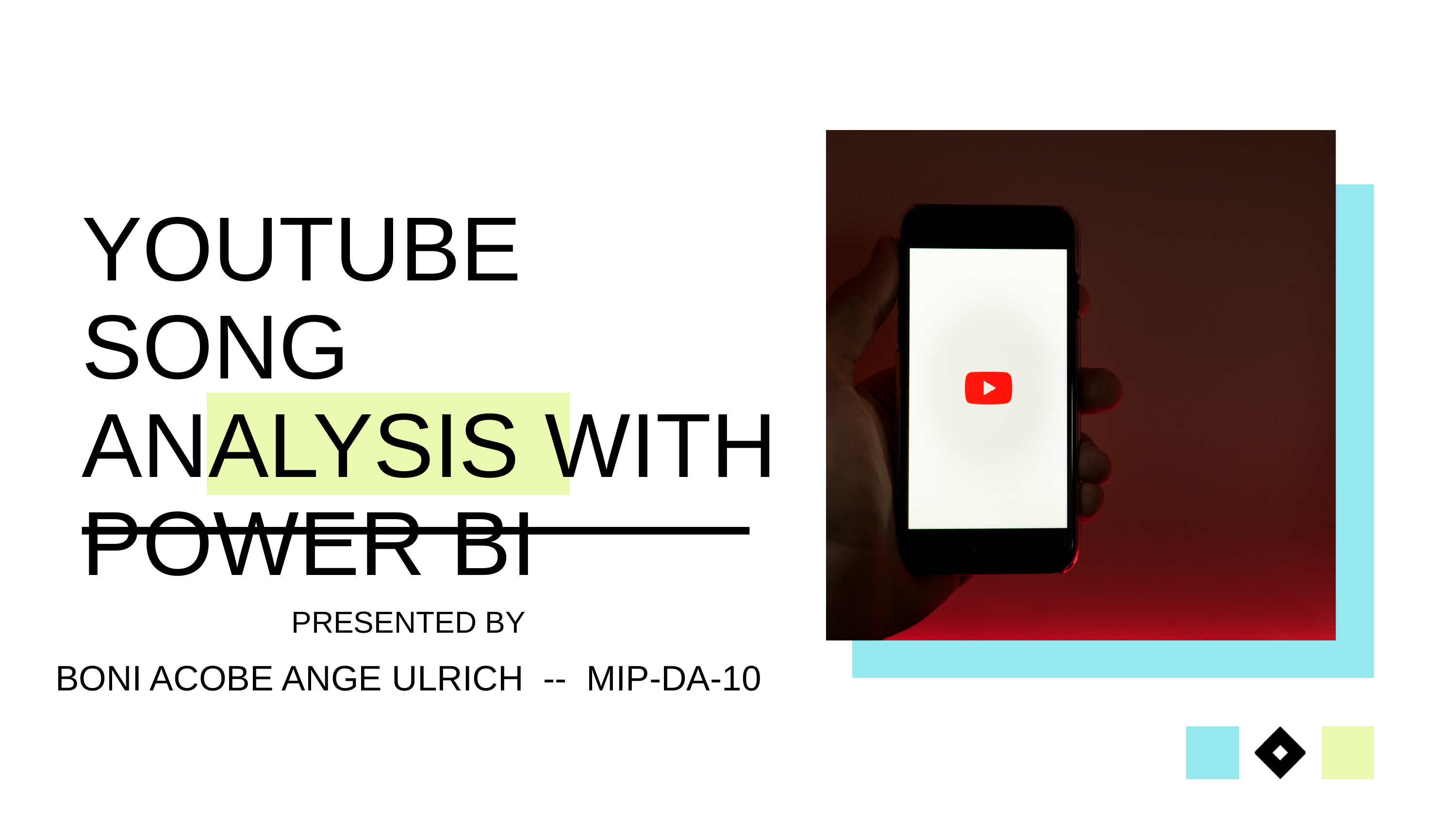

YOUTUBE SONG ANALYSIS WITH POWER BI

PRESENTED BY
BONI ACOBE ANGE ULRICH  --  MIP-DA-10